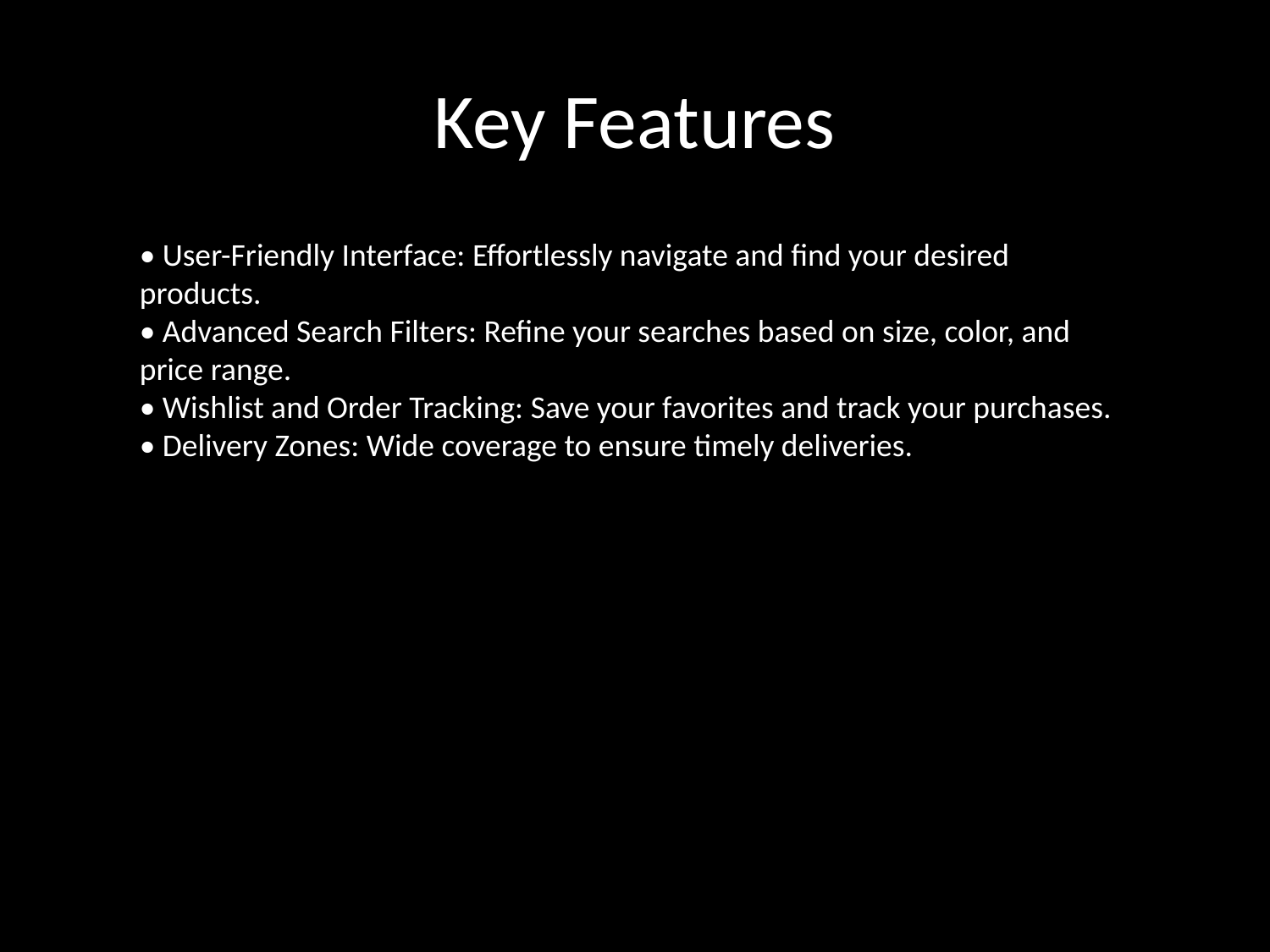

# Key Features

• User-Friendly Interface: Effortlessly navigate and find your desired products.
• Advanced Search Filters: Refine your searches based on size, color, and price range.
• Wishlist and Order Tracking: Save your favorites and track your purchases.
• Delivery Zones: Wide coverage to ensure timely deliveries.